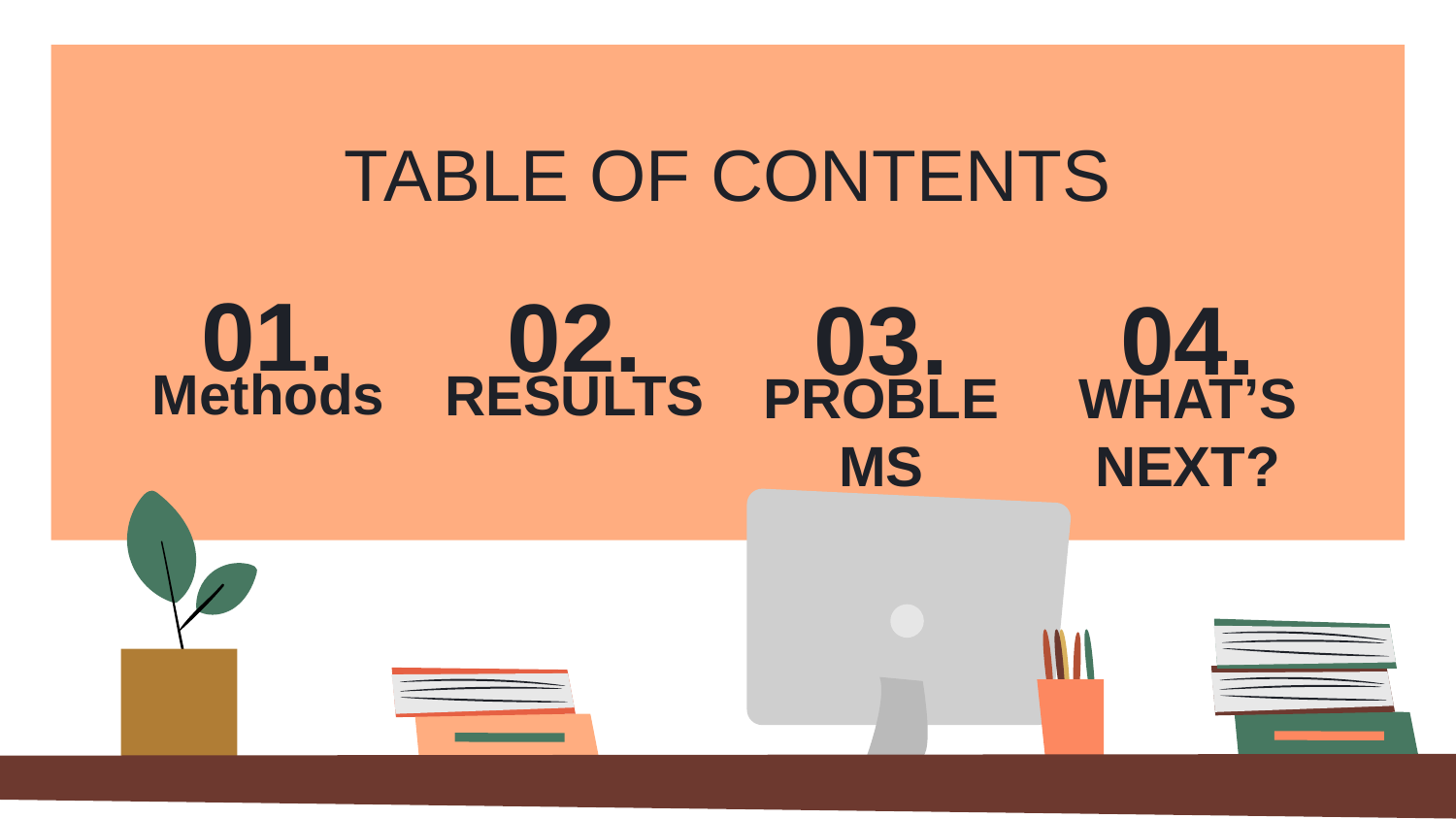

# TABLE OF CONTENTS
01.
02.
03.
04.
Methods
RESULTS
PROBLEMS
WHAT’S NEXT?